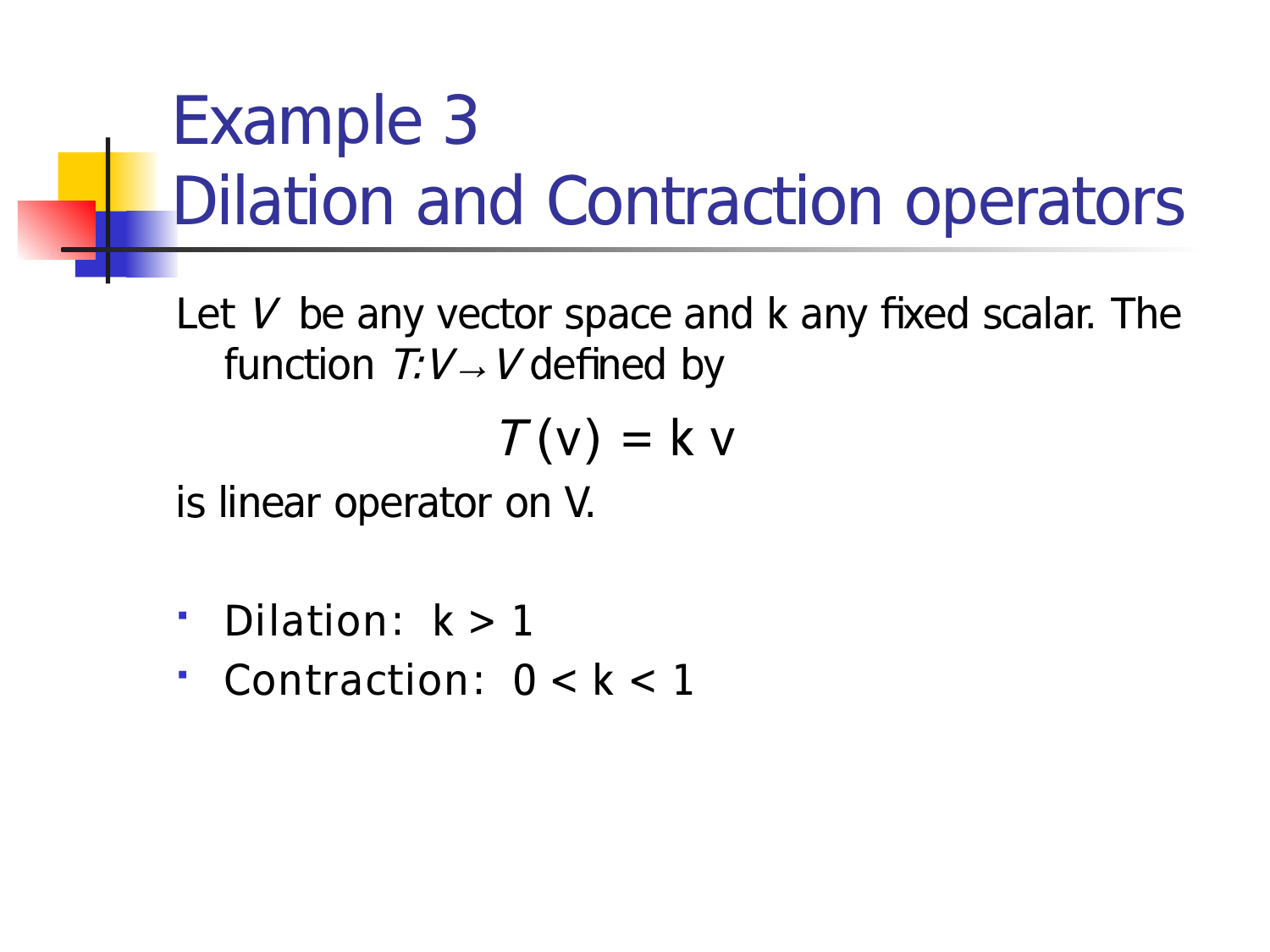

# Example 3 Dilation and Contraction operators
Let V  be any vector space and k any fixed scalar. The function T:V→V defined by
                  T (v) = k v
is linear operator on V.

Dilation:  k > 1
Contraction:  0 < k < 1